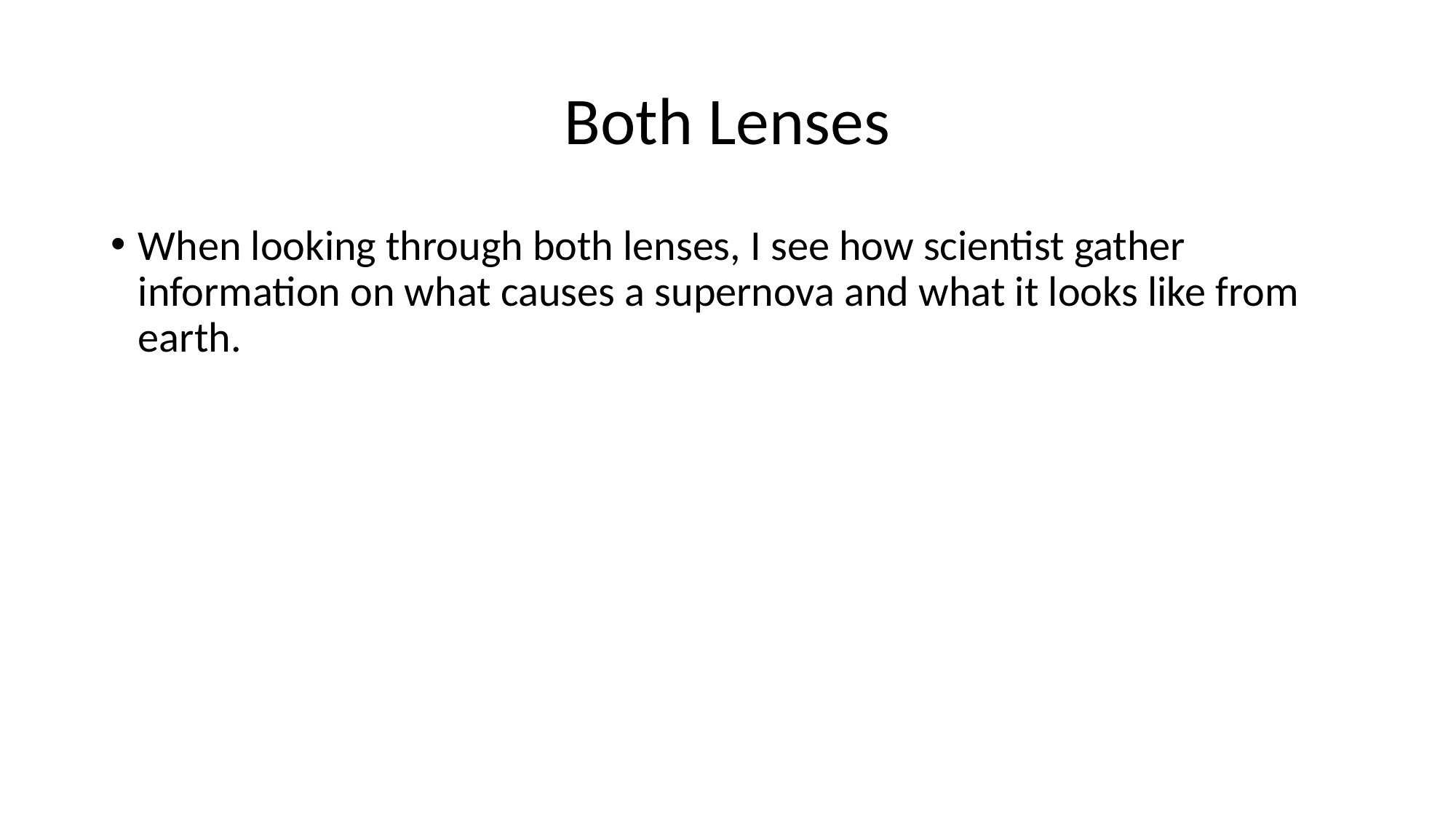

# Both Lenses
When looking through both lenses, I see how scientist gather information on what causes a supernova and what it looks like from earth.